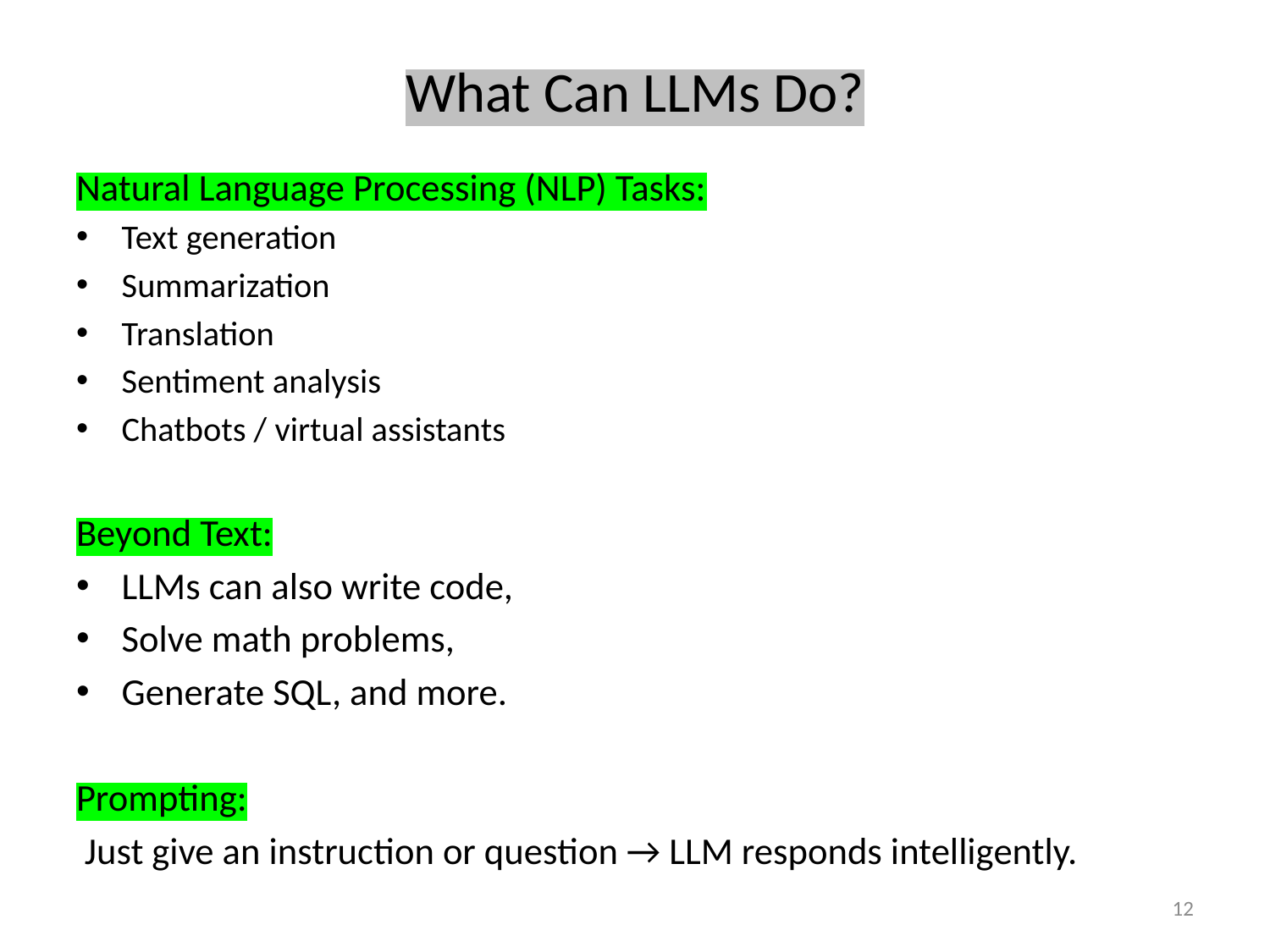

# What Can LLMs Do?
Natural Language Processing (NLP) Tasks:
Text generation
Summarization
Translation
Sentiment analysis
Chatbots / virtual assistants

Beyond Text:
LLMs can also write code,
Solve math problems,
Generate SQL, and more.

Prompting:
 Just give an instruction or question → LLM responds intelligently.

12